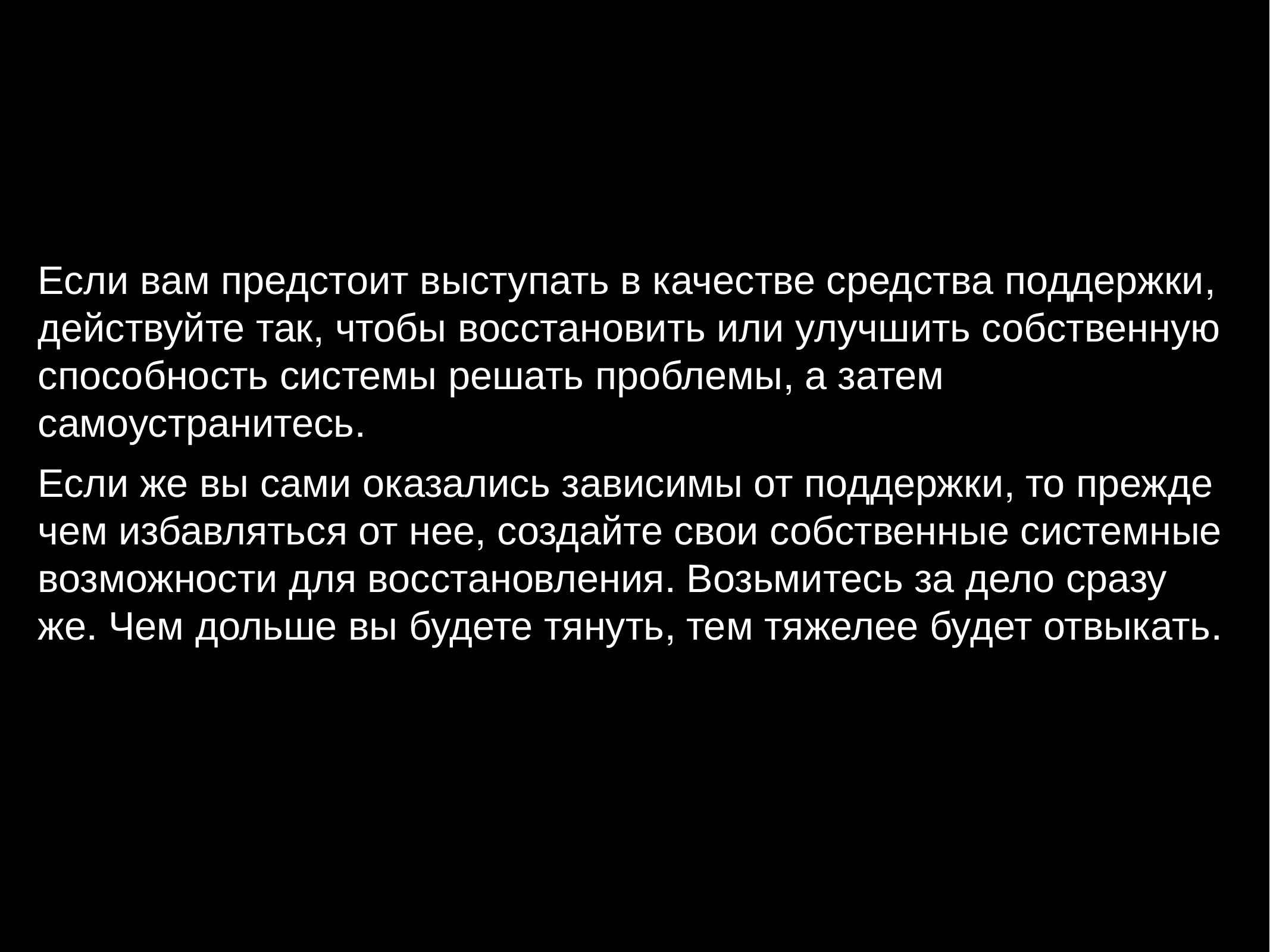

36
Если вам предстоит выступать в качестве средства поддержки, действуйте так, чтобы восстановить или улучшить собственную способность системы решать проблемы, а затем самоустранитесь.
Если же вы сами оказались зависимы от поддержки, то прежде чем избавляться от нее, создайте свои собственные системные возможности для восстановления. Возьмитесь за дело сразу же. Чем дольше вы будете тянуть, тем тяжелее будет отвыкать.